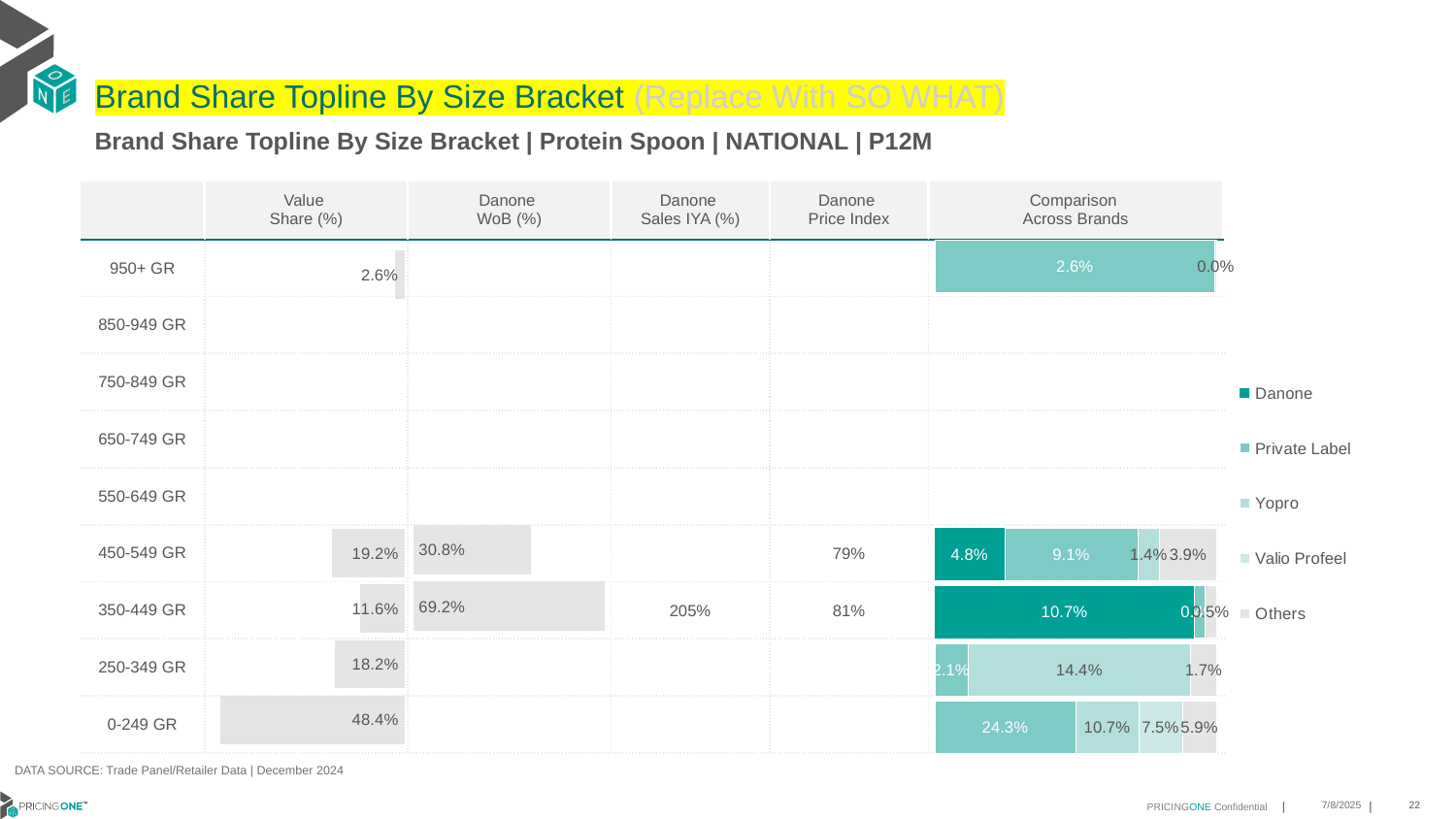

# Brand Share Topline By Size Bracket (Replace With SO WHAT)
Brand Share Topline By Size Bracket | Protein Spoon | NATIONAL | P12M
|  | Value Share (%) | Danone WoB (%) | Danone Sales IYA (%) | Danone Price Index | Comparison Across Brands |
| --- | --- | --- | --- | --- | --- |
| 950+ GR |  |  |  |  |  |
| 850-949 GR |  |  |  |  |  |
| 750-849 GR |  |  |  |  |  |
| 650-749 GR |  |  |  |  |  |
| 550-649 GR |  |  |  |  |  |
| 450-549 GR |  |  |  | 79% |  |
| 350-449 GR |  |  | 205% | 81% |  |
| 250-349 GR |  |  |  |  |  |
| 0-249 GR |  |  |  |  |  |

### Chart

| Category | Danone | Private Label | Yopro | Valio Profeel | Others |
|---|---|---|---|---|---|
| 950+ GR | None | 0.025706782169624624 | None | None | 0.0001616075079586578 |
| 850-949 GR | None | None | None | None | None |
| 750-849 GR | None | None | None | None | None |
| 650-749 GR | None | None | None | None | None |
| 550-649 GR | None | None | None | None | None |
| 450-549 GR | 0.047531525233104346 | 0.09074076763416436 | 0.014476858502886877 | None | 0.03894371324879253 |
| 350-449 GR | 0.10674451864656821 | 0.004312992460701323 | None | None | 0.004937357860596305 |
| 250-349 GR | None | 0.021299812108483116 | 0.14394006871353443 | None | 0.016792296254258383 |
| 0-249 GR | None | 0.24264498220737798 | 0.1073364426691122 | 0.07537469322575716 | 0.059055581557079476 |

### Chart

| Category | Value Share |
|---|---|
|  | 0.025868389677583283 |

### Chart

| Category | Brand WoB % |
|---|---|
|  | None |
DATA SOURCE: Trade Panel/Retailer Data | December 2024

7/8/2025
22